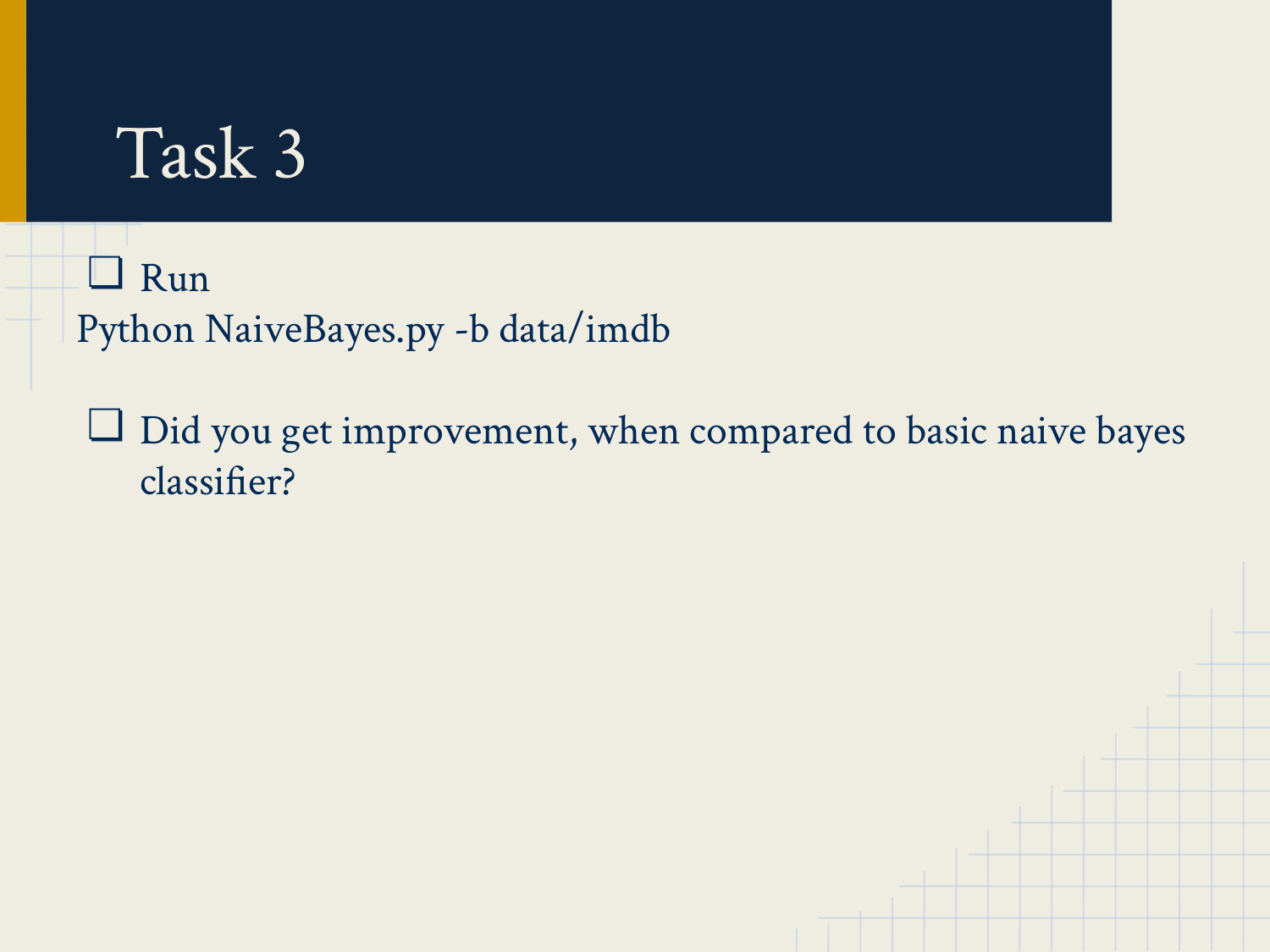

# Task 3
Run
Python NaiveBayes.py -b data/imdb

Did you get improvement, when compared to basic naive bayes classifier?